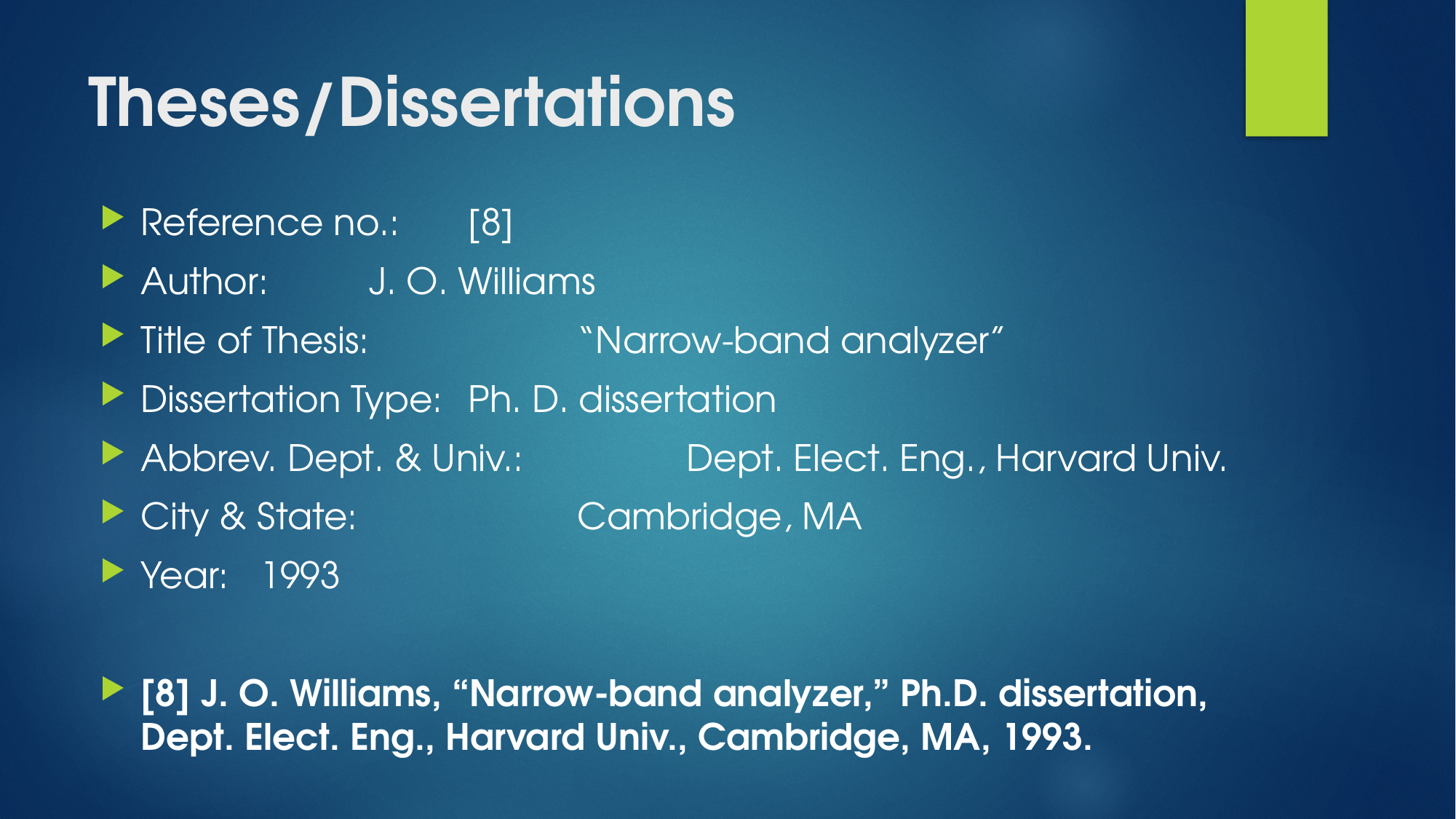

# Theses/Dissertations
Reference no.:	[8]
Author: 	 J. O. Williams
Title of Thesis:	 	“Narrow-band analyzer”
Dissertation Type:	Ph. D. dissertation
Abbrev. Dept. & Univ.:		Dept. Elect. Eng., Harvard Univ.
City & State: 		Cambridge, MA
Year: 	 1993

[8] J. O. Williams, “Narrow-band analyzer,” Ph.D. dissertation, Dept. Elect. Eng., Harvard Univ., Cambridge, MA, 1993.